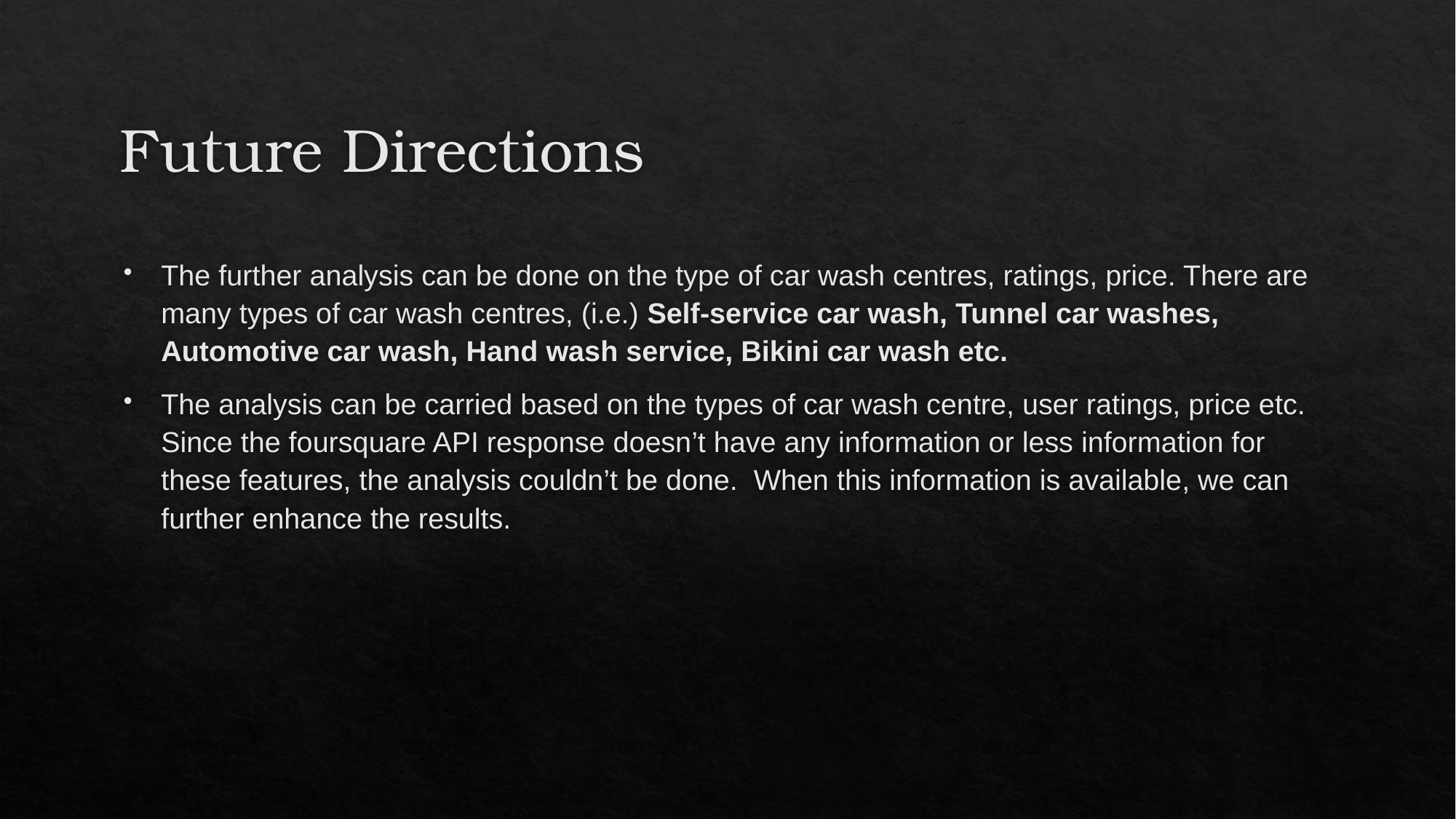

# Future Directions
The further analysis can be done on the type of car wash centres, ratings, price. There are many types of car wash centres, (i.e.) Self-service car wash, Tunnel car washes, Automotive car wash, Hand wash service, Bikini car wash etc.
The analysis can be carried based on the types of car wash centre, user ratings, price etc. Since the foursquare API response doesn’t have any information or less information for these features, the analysis couldn’t be done.  When this information is available, we can further enhance the results.